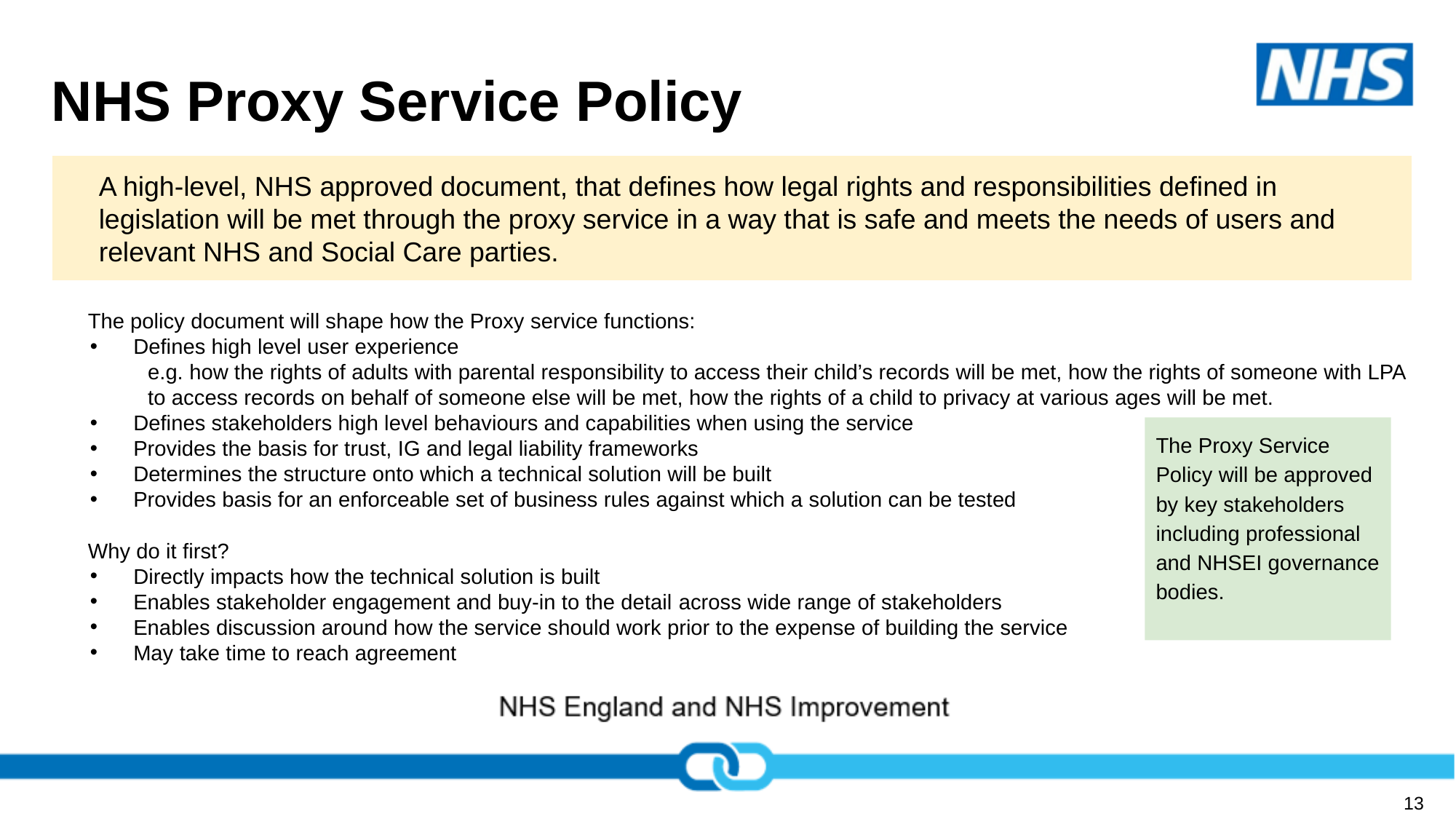

# NHS Proxy Service Policy
A high-level, NHS approved document, that defines how legal rights and responsibilities defined in legislation will be met through the proxy service in a way that is safe and meets the needs of users and relevant NHS and Social Care parties.
The policy document will shape how the Proxy service functions:
Defines high level user experience
e.g. how the rights of adults with parental responsibility to access their child’s records will be met, how the rights of someone with LPA to access records on behalf of someone else will be met, how the rights of a child to privacy at various ages will be met.
Defines stakeholders high level behaviours and capabilities when using the service
Provides the basis for trust, IG and legal liability frameworks
Determines the structure onto which a technical solution will be built
Provides basis for an enforceable set of business rules against which a solution can be tested

Why do it first?
Directly impacts how the technical solution is built
Enables stakeholder engagement and buy-in to the detail across wide range of stakeholders
Enables discussion around how the service should work prior to the expense of building the service
May take time to reach agreement
The Proxy Service Policy will be approved by key stakeholders including professional and NHSEI governance bodies.